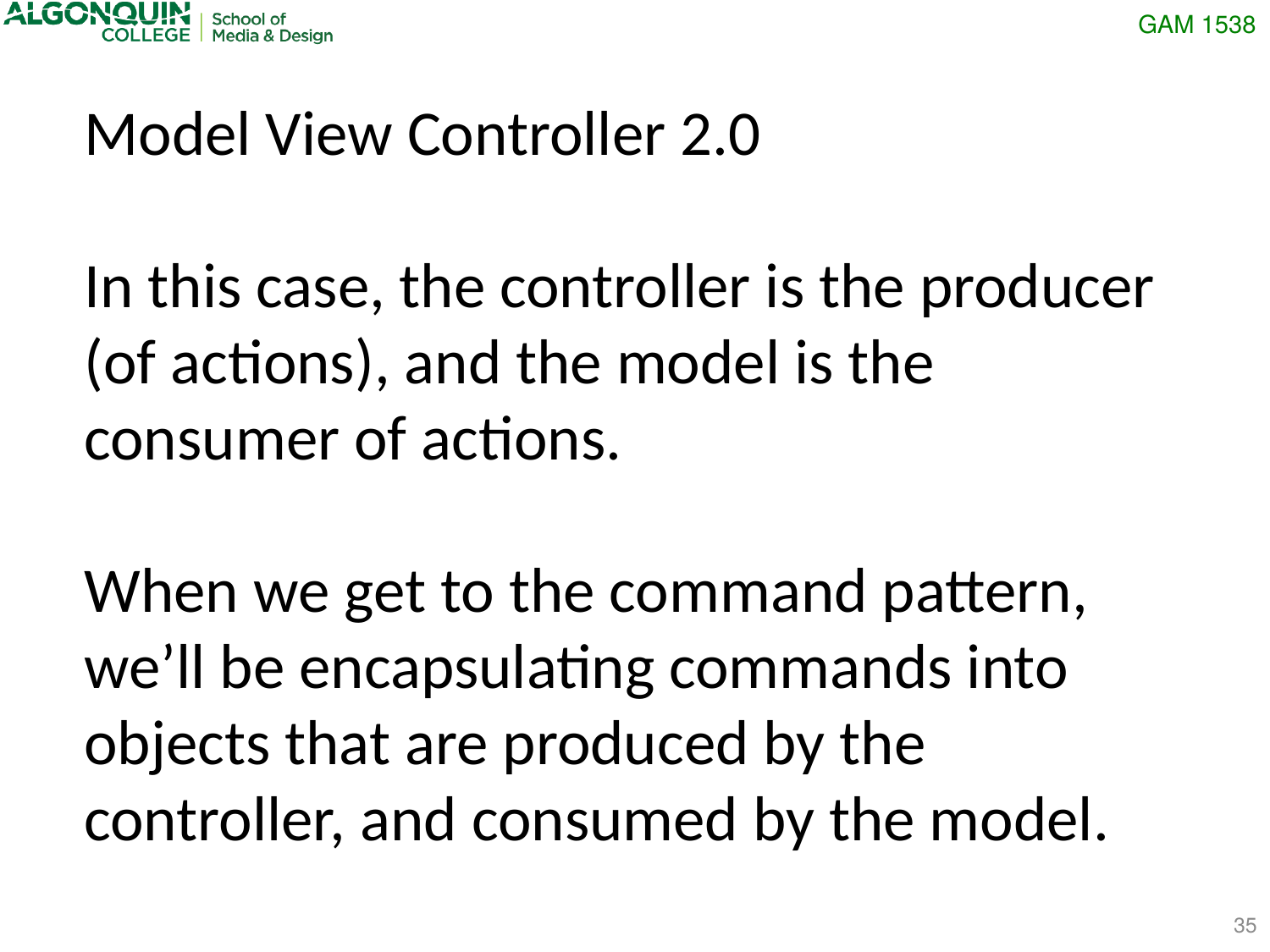

Model View Controller 2.0

In this case, the controller is the producer (of actions), and the model is the consumer of actions.

When we get to the command pattern, we’ll be encapsulating commands into objects that are produced by the controller, and consumed by the model.
35